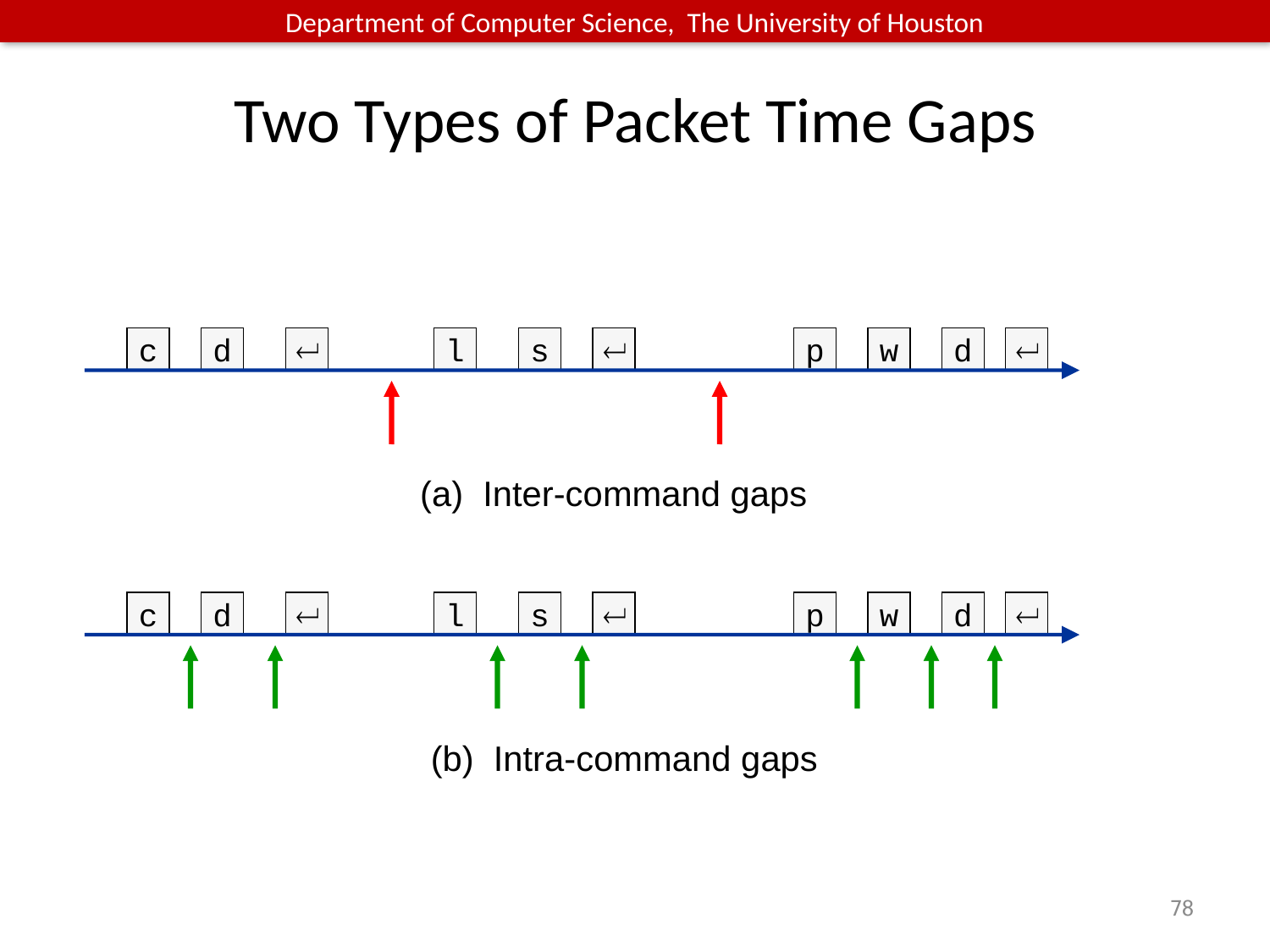

# Two Types of Packet Time Gaps
c
d
↵
l
s
↵
p
w
d
↵

(a)  Inter-command gaps
c
d
↵
l
s
↵
p
w
d
↵

(b)  Intra-command gaps
78